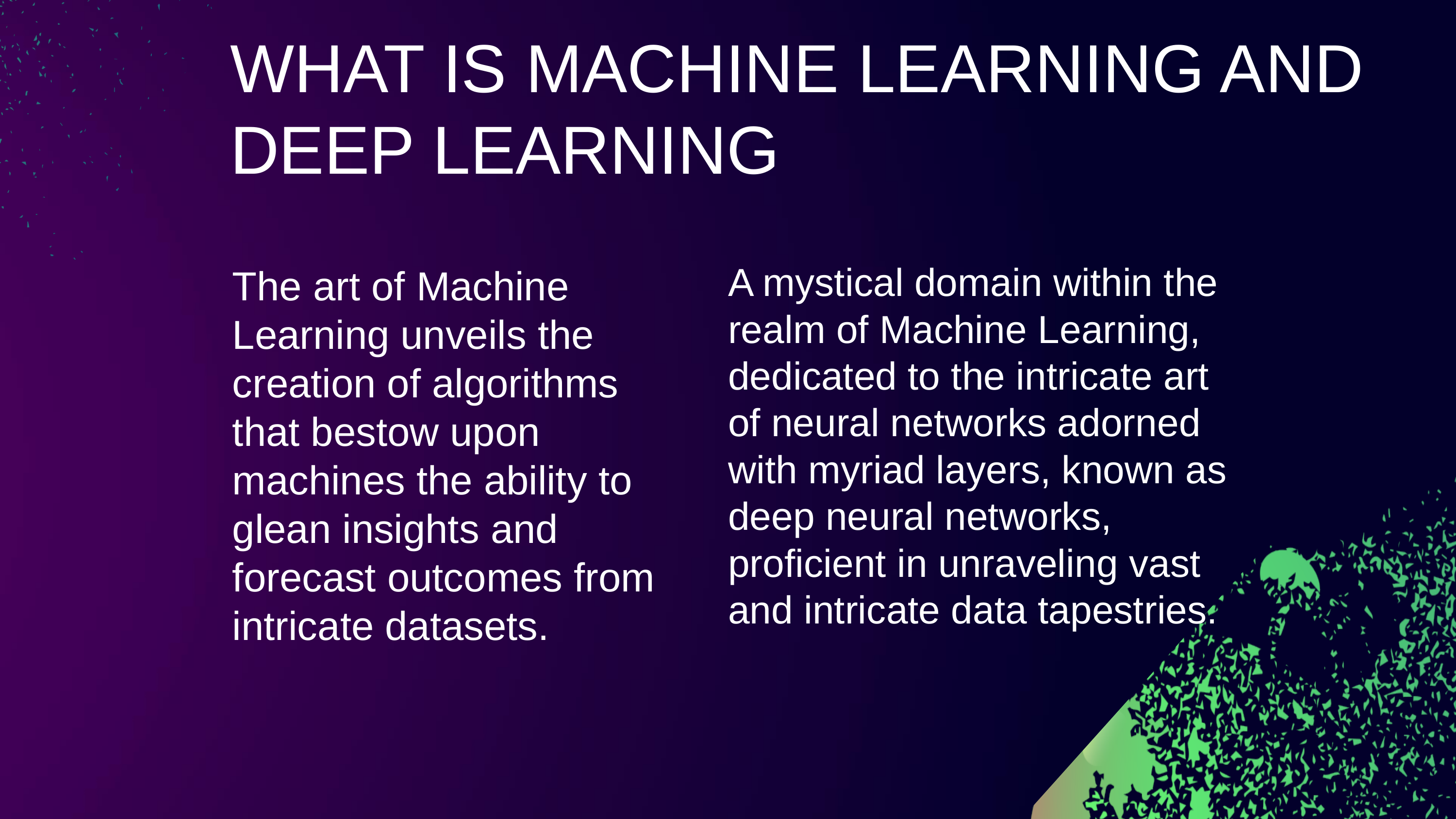

WHAT IS MACHINE LEARNING AND DEEP LEARNING
A mystical domain within the realm of Machine Learning, dedicated to the intricate art of neural networks adorned with myriad layers, known as deep neural networks, proficient in unraveling vast and intricate data tapestries.
The art of Machine Learning unveils the creation of algorithms that bestow upon machines the ability to glean insights and forecast outcomes from intricate datasets.